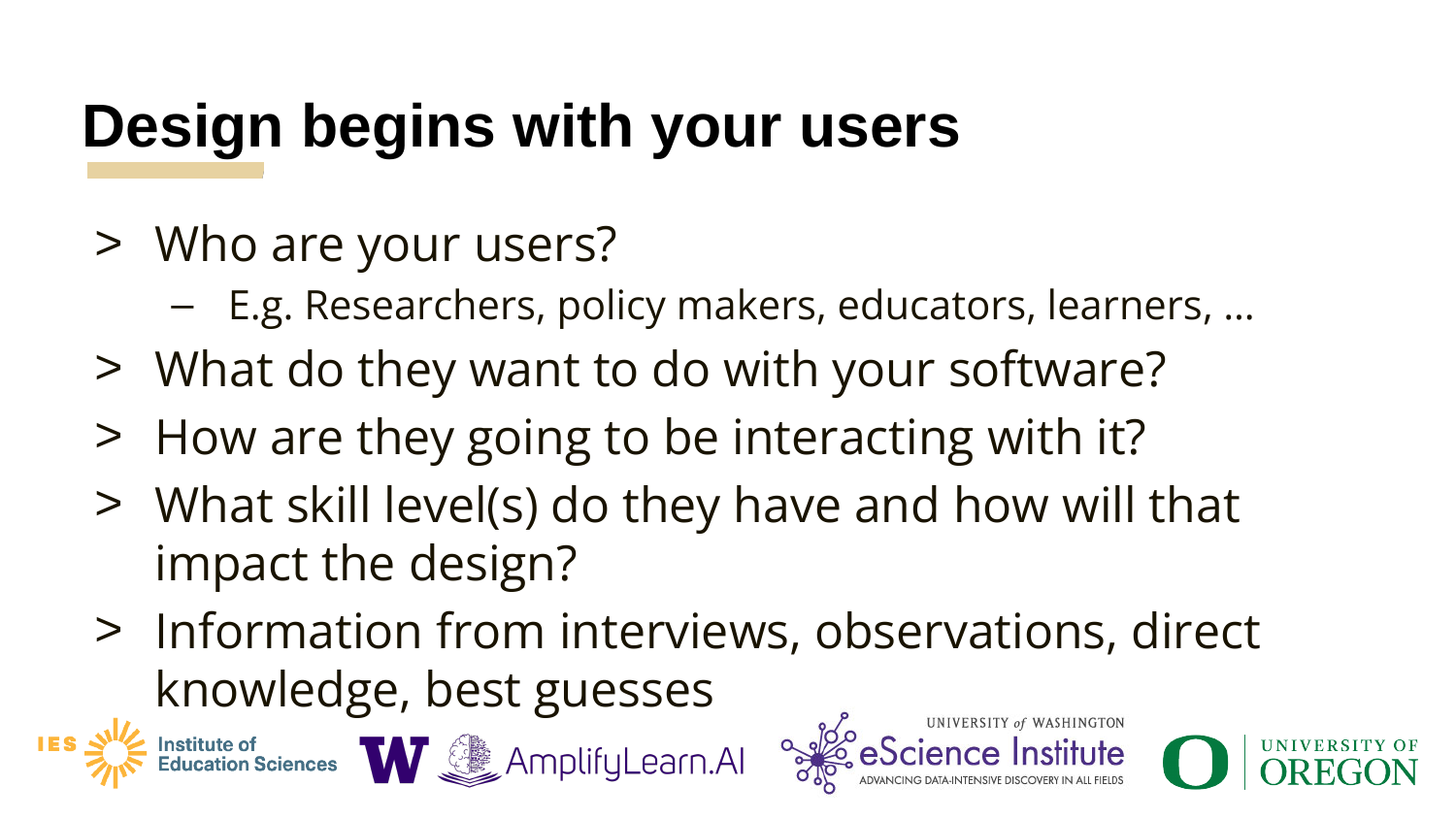

# Design begins with your users
Who are your users?
E.g. Researchers, policy makers, educators, learners, …
What do they want to do with your software?
How are they going to be interacting with it?
What skill level(s) do they have and how will that impact the design?
Information from interviews, observations, direct knowledge, best guesses